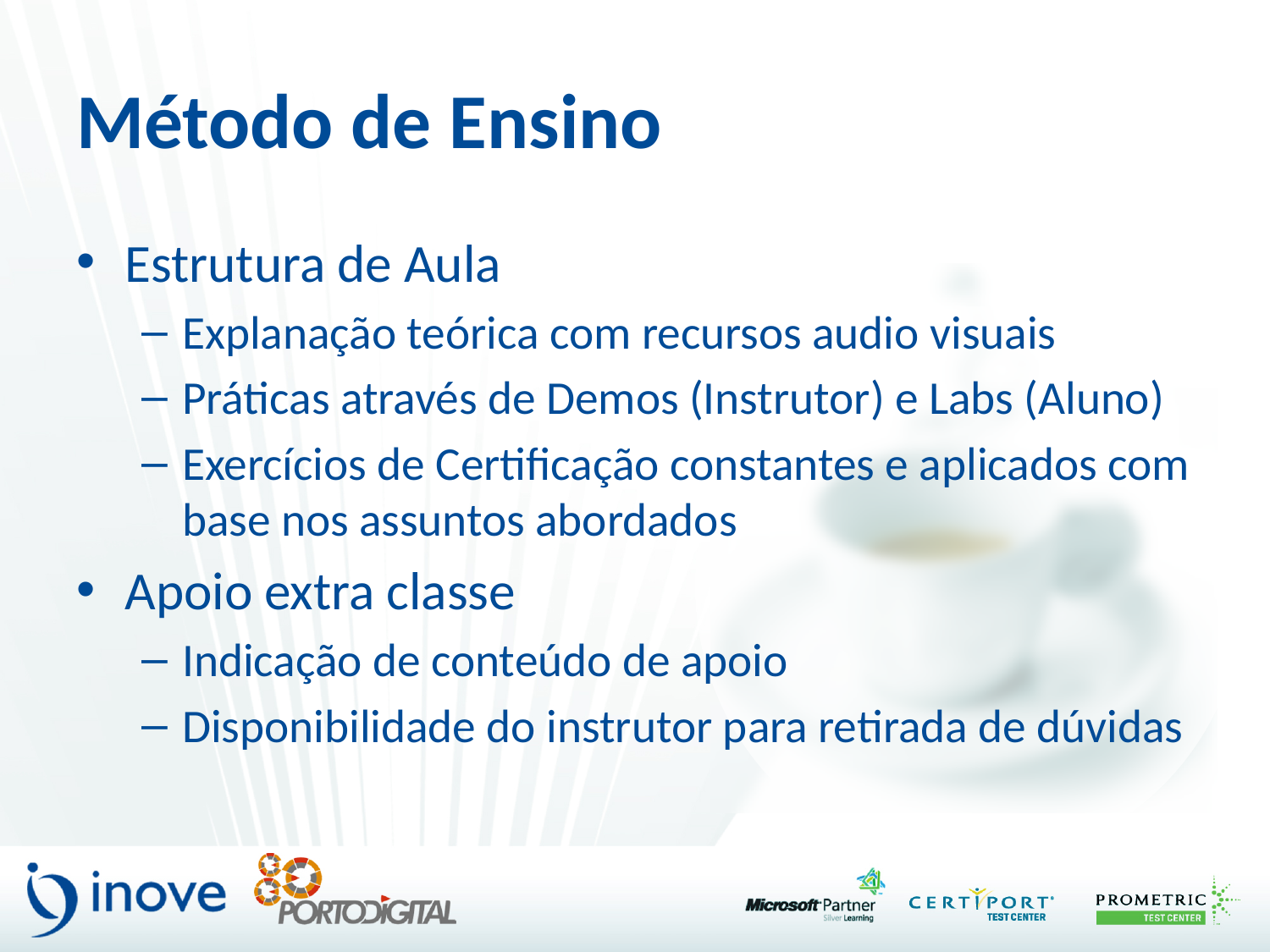

# Método de Ensino
Estrutura de Aula
Explanação teórica com recursos audio visuais
Práticas através de Demos (Instrutor) e Labs (Aluno)
Exercícios de Certificação constantes e aplicados com base nos assuntos abordados
Apoio extra classe
Indicação de conteúdo de apoio
Disponibilidade do instrutor para retirada de dúvidas